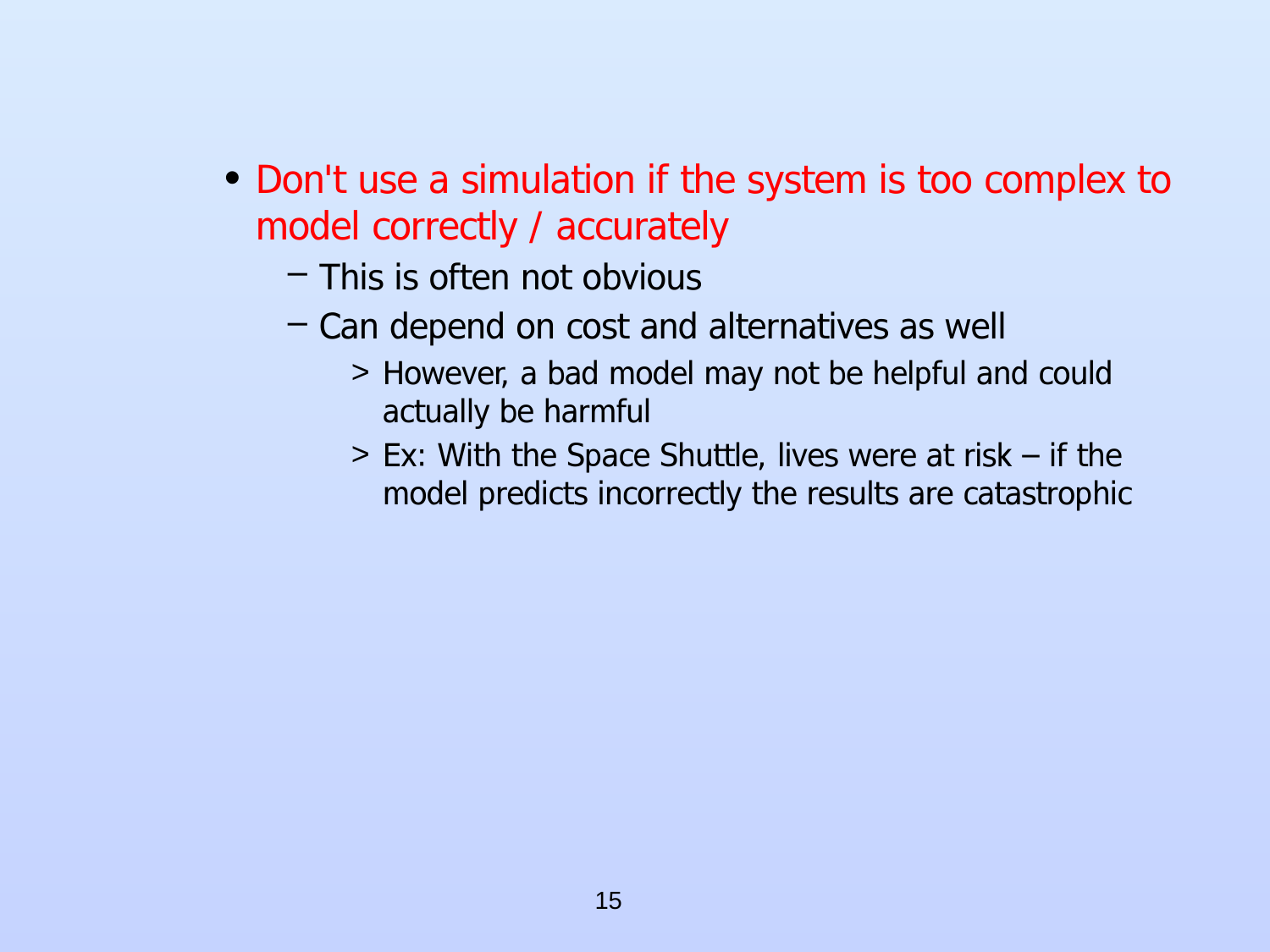

Don't use a simulation if the system is too complex to model correctly / accurately
This is often not obvious
Can depend on cost and alternatives as well
However, a bad model may not be helpful and could actually be harmful
Ex: With the Space Shuttle, lives were at risk – if the model predicts incorrectly the results are catastrophic
15